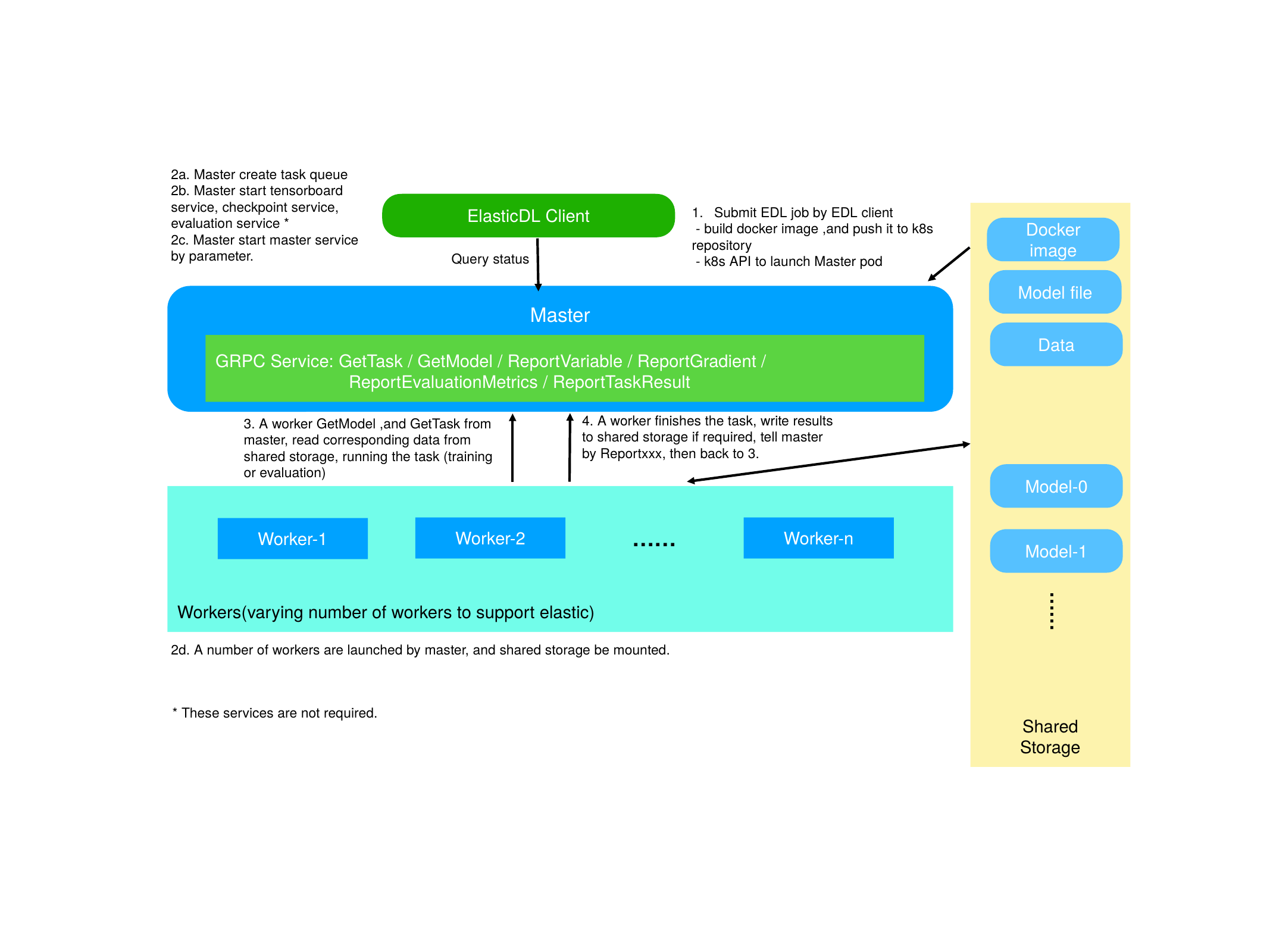

2a. Master create task queue
2b. Master start tensorboard service, checkpoint service, evaluation service *
2c. Master start master service by parameter.
ElasticDL Client
Submit EDL job by EDL client
 - build docker image ,and push it to k8s repository
 - k8s API to launch Master pod
Shared
Storage
Docker image

Query status

Model file
Master
Data
GRPC Service: GetTask / GetModel / ReportVariable / ReportGradient /                            	         ReportEvaluationMetrics / ReportTaskResult
4. A worker finishes the task, write results to shared storage if required, tell master by Reportxxx, then back to 3.
3. A worker GetModel ,and GetTask from master, read corresponding data from shared storage, running the task (training or evaluation)

Model-0
Workers(varying number of workers to support elastic)
……
Worker-n
Worker-2
Worker-1
Model-1
……
2d. A number of workers are launched by master, and shared storage be mounted.
* These services are not required.